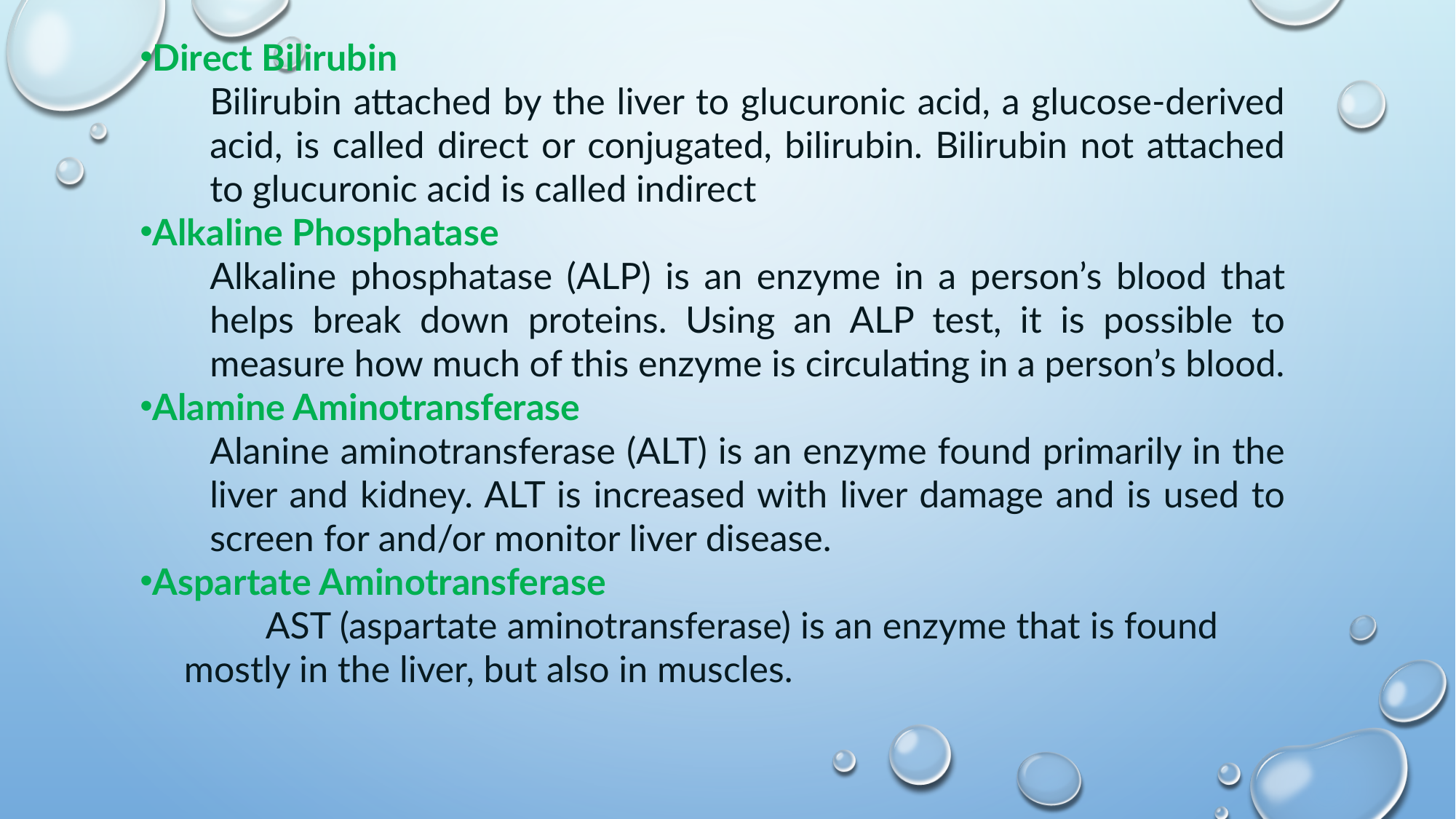

Direct Bilirubin
Bilirubin attached by the liver to glucuronic acid, a glucose-derived acid, is called direct or conjugated, bilirubin. Bilirubin not attached to glucuronic acid is called indirect
Alkaline Phosphatase
Alkaline phosphatase (ALP) is an enzyme in a person’s blood that helps break down proteins. Using an ALP test, it is possible to measure how much of this enzyme is circulating in a person’s blood.
Alamine Aminotransferase
Alanine aminotransferase (ALT) is an enzyme found primarily in the liver and kidney. ALT is increased with liver damage and is used to screen for and/or monitor liver disease.
Aspartate Aminotransferase
	AST (aspartate aminotransferase) is an enzyme that is found           mostly in the liver, but also in muscles.